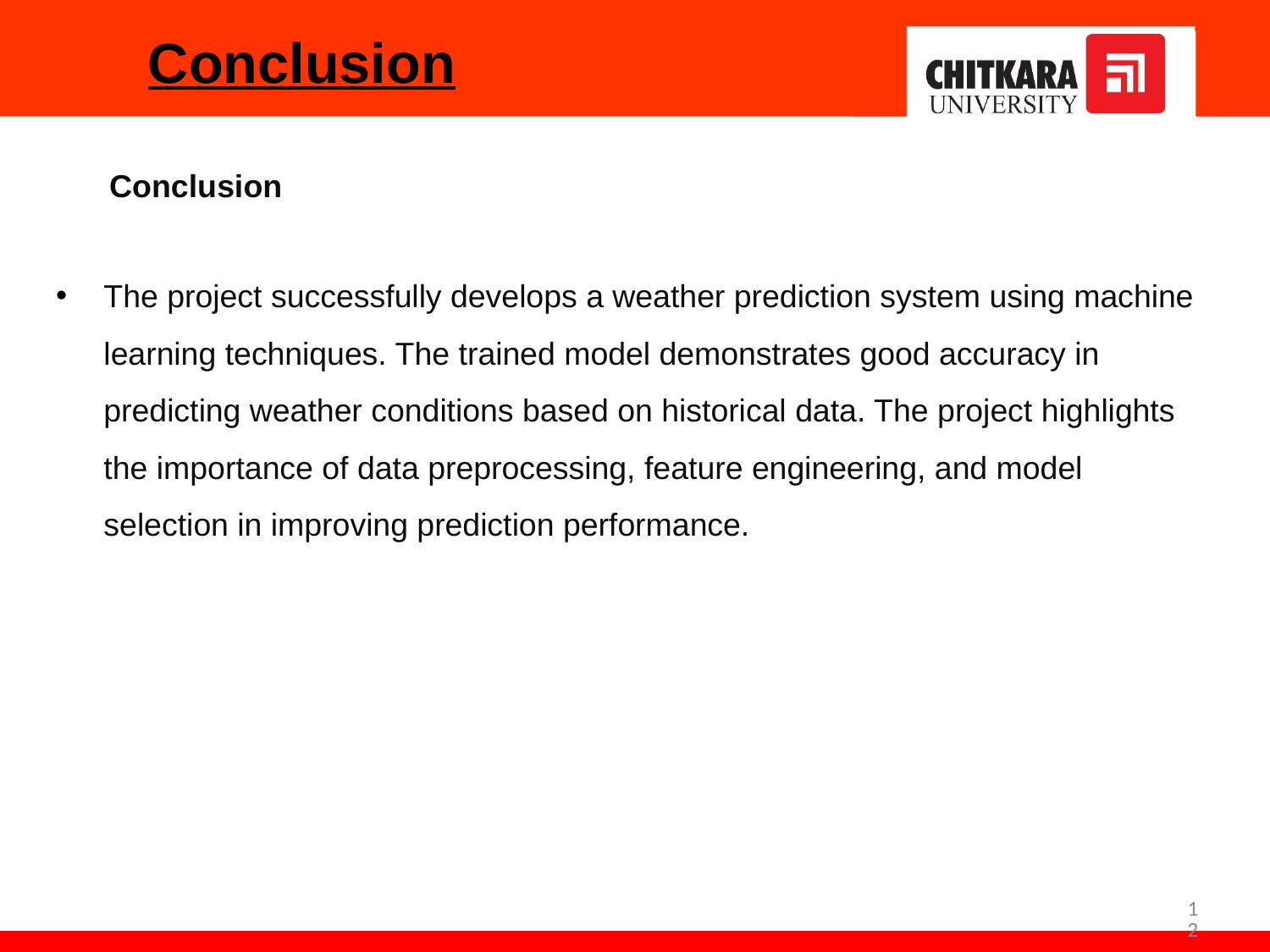

# Conclusion
      Conclusion
The project successfully develops a weather prediction system using machine learning techniques. The trained model demonstrates good accuracy in predicting weather conditions based on historical data. The project highlights the importance of data preprocessing, feature engineering, and model selection in improving prediction performance.

12